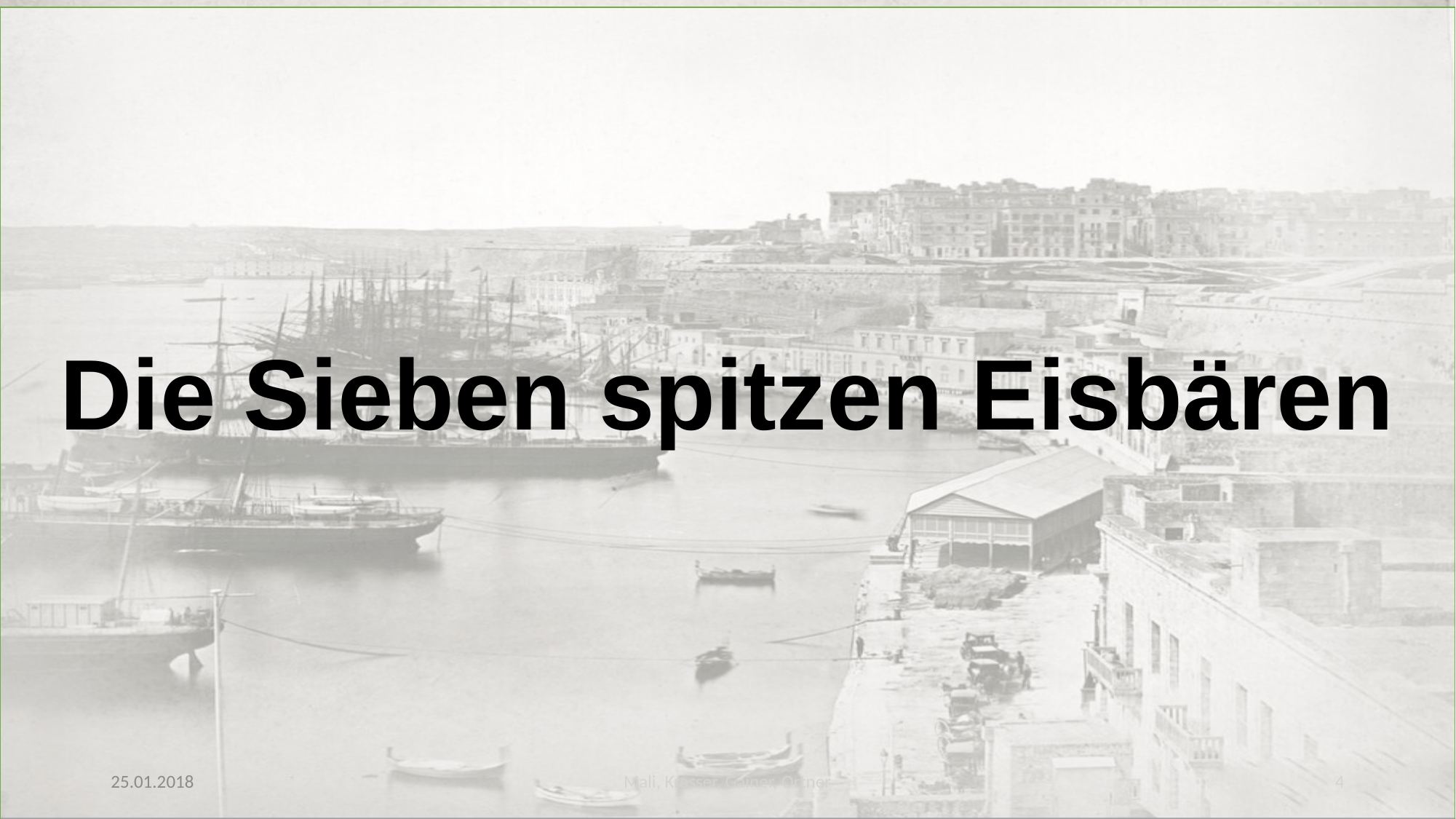

# Die Sieben spitzen Eisbären
25.01.2018
Mali, Krasser, Gainer, Ortner
4